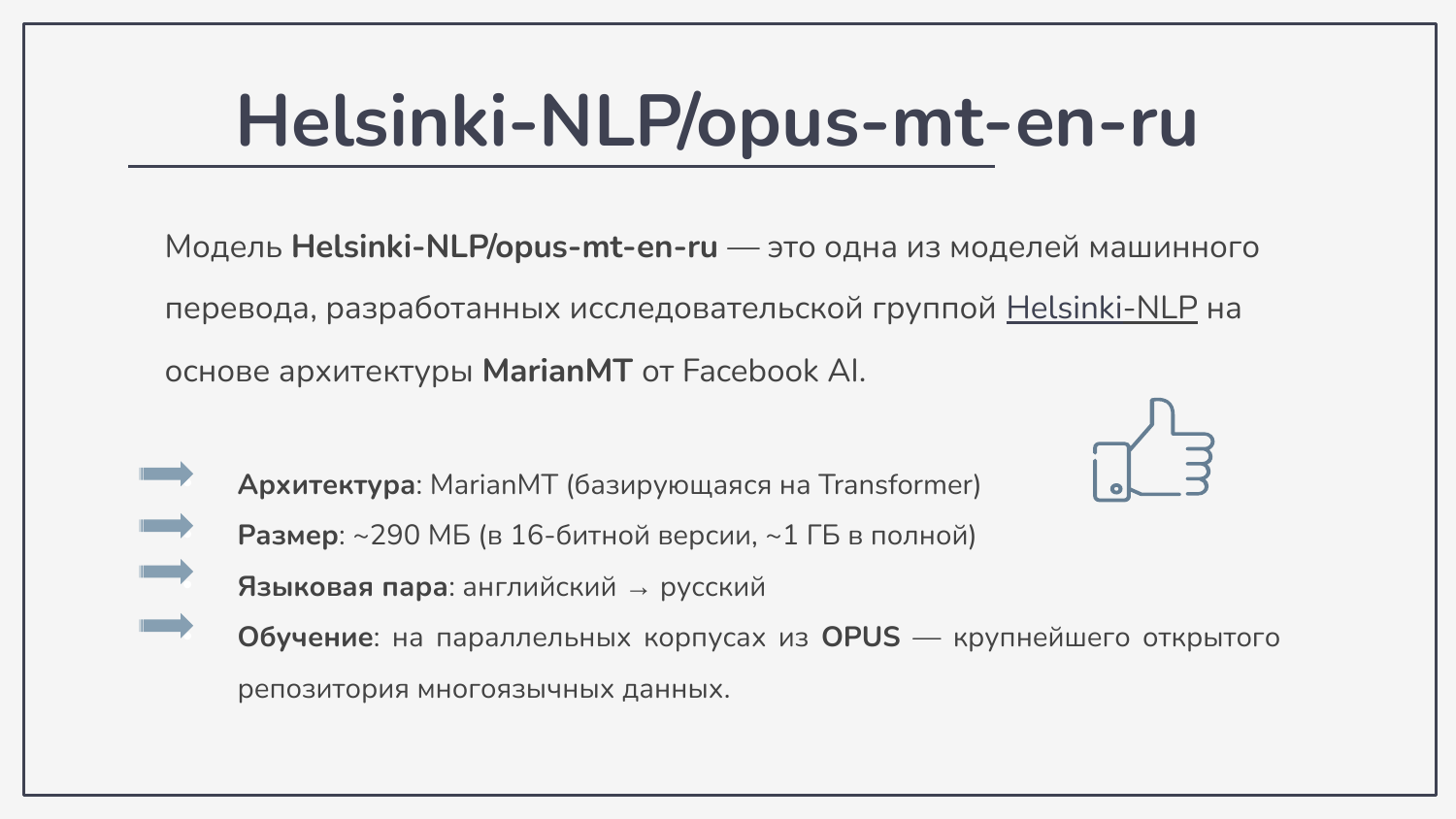

# Helsinki-NLP/opus-mt-en-ru
Модель Helsinki-NLP/opus-mt-en-ru — это одна из моделей машинного перевода, разработанных исследовательской группой Helsinki-NLP на основе архитектуры MarianMT от Facebook AI.

Архитектура: MarianMT (базирующаяся на Transformer)
Размер: ~290 МБ (в 16-битной версии, ~1 ГБ в полной)
Языковая пара: английский → русский
Обучение: на параллельных корпусах из OPUS — крупнейшего открытого репозитория многоязычных данных.